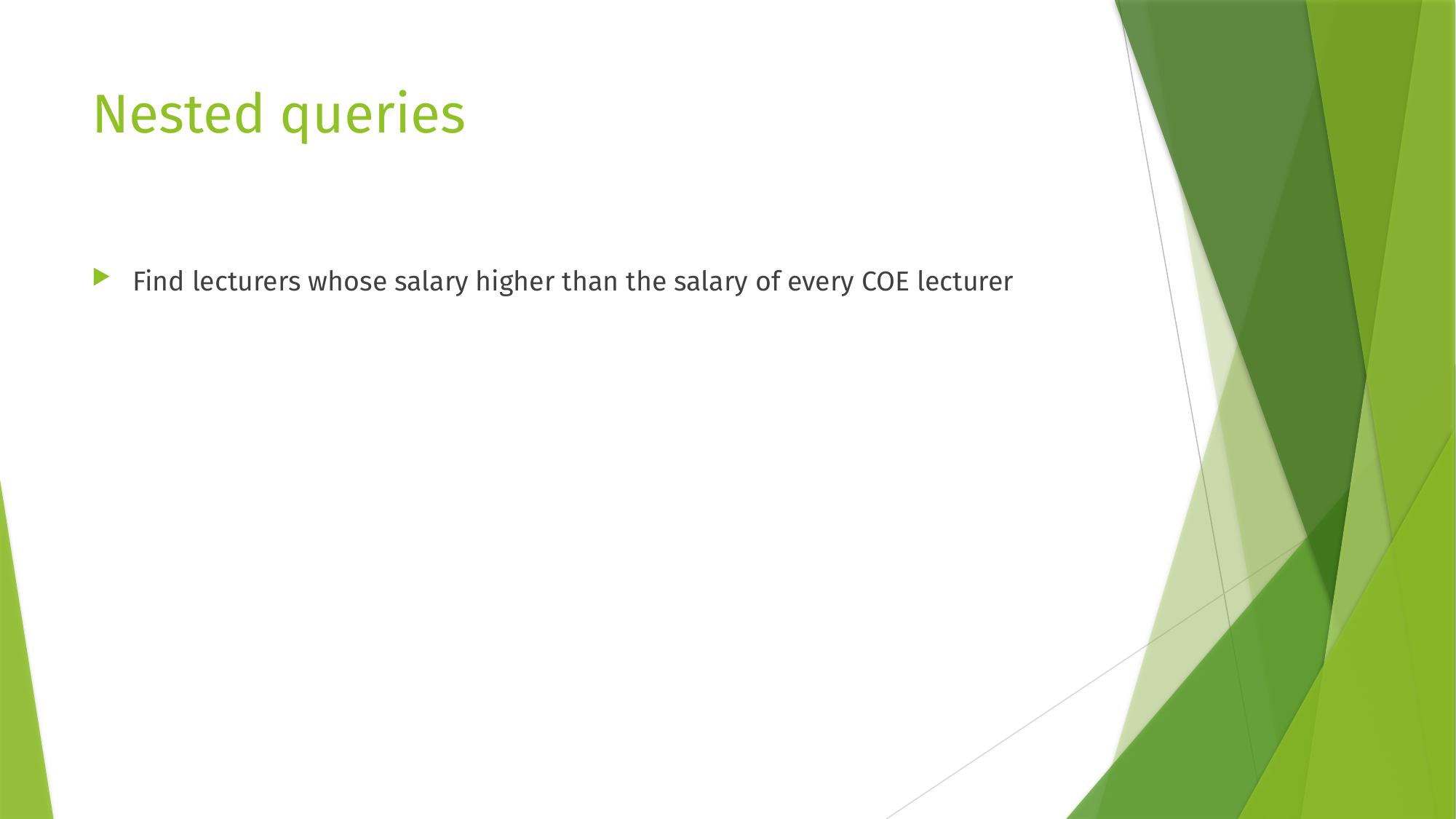

# Nested queries
Find lecturers whose salary higher than the salary of every COE lecturer